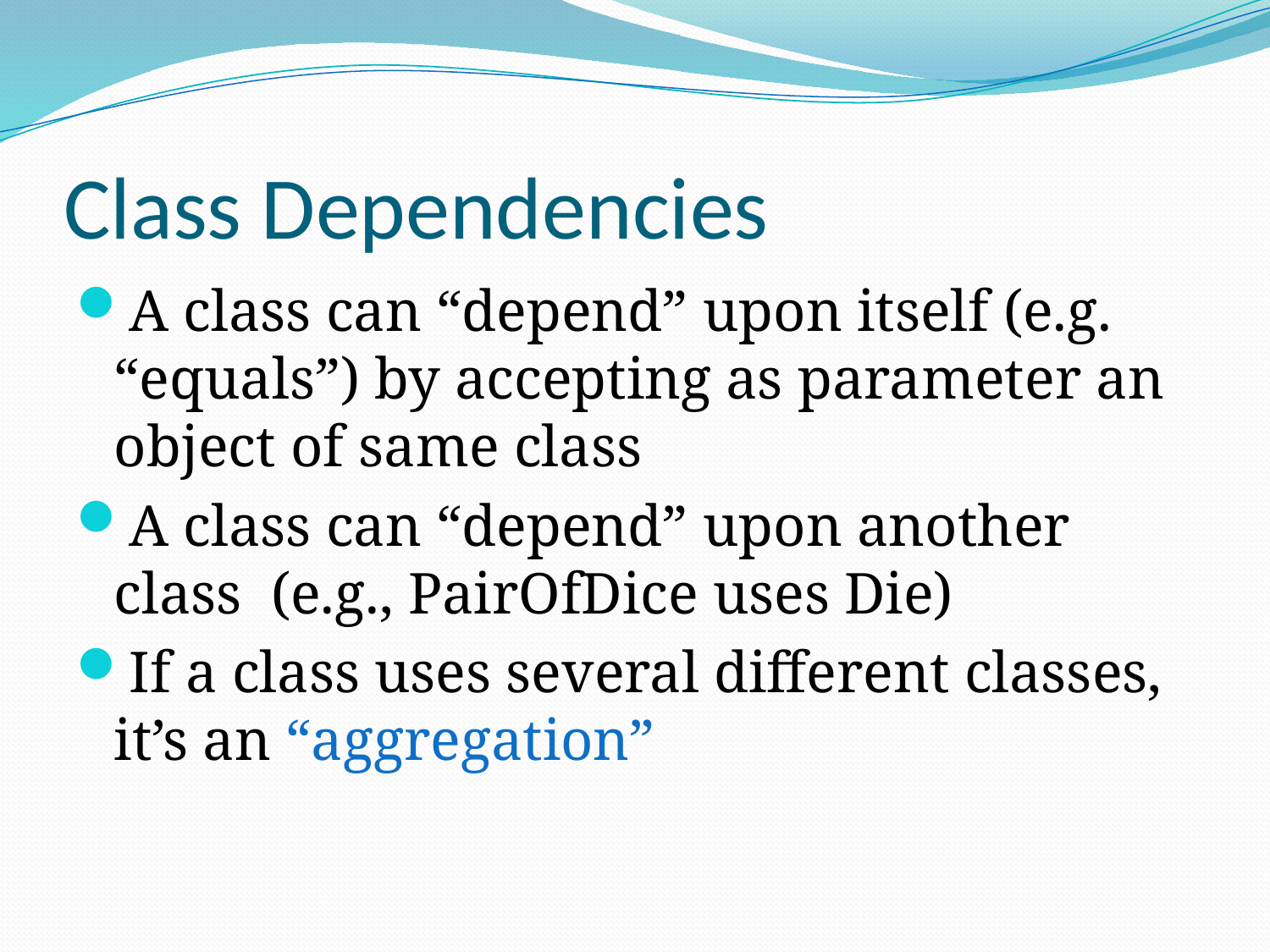

# Class Dependencies
A class can “depend” upon itself (e.g. “equals”) by accepting as parameter an object of same class
A class can “depend” upon another class  (e.g., PairOfDice uses Die)
If a class uses several different classes, it’s an “aggregation”